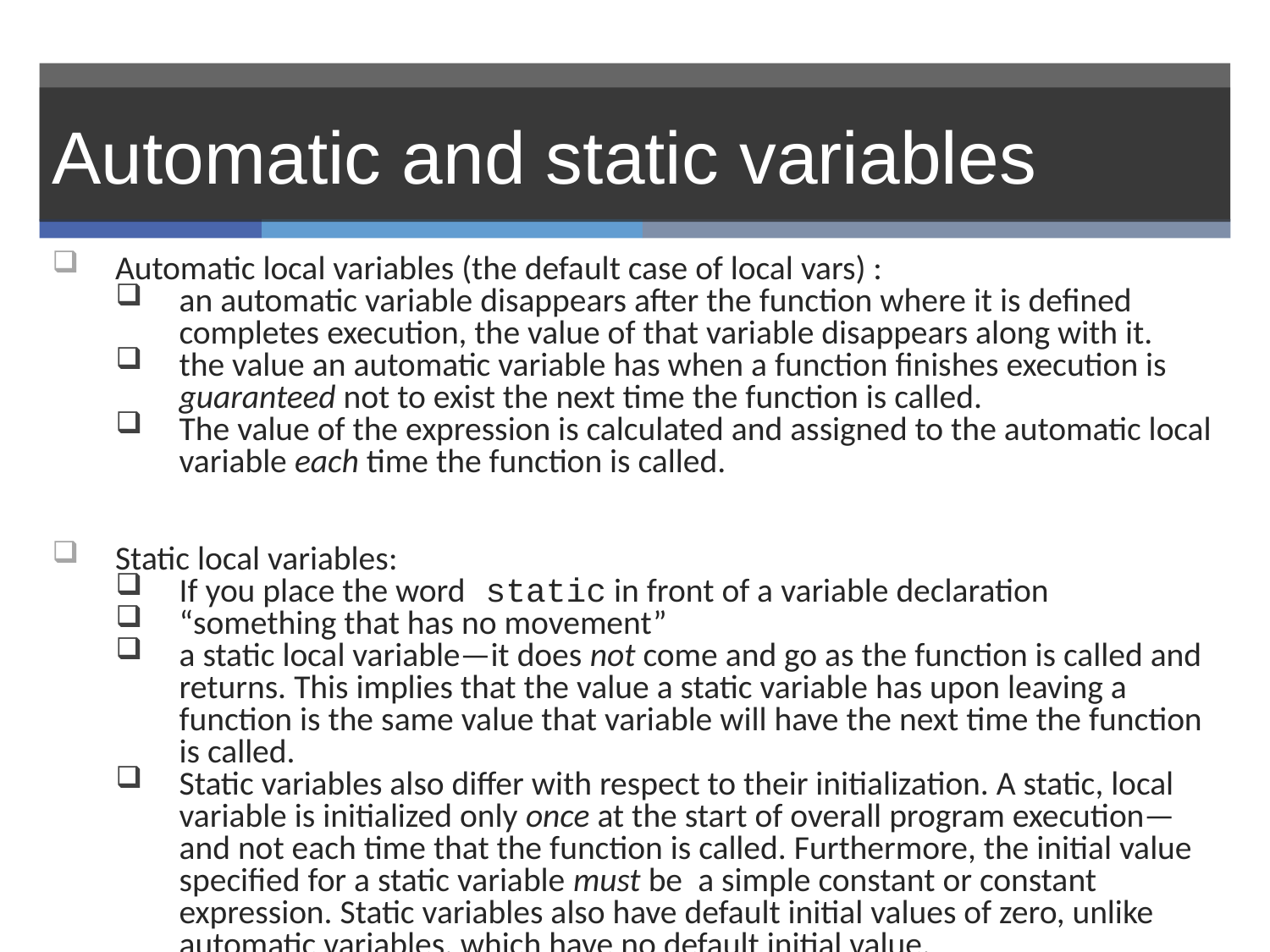

# Automatic and static variables
Automatic local variables (the default case of local vars) :
an automatic variable disappears after the function where it is defined completes execution, the value of that variable disappears along with it.
the value an automatic variable has when a function finishes execution is guaranteed not to exist the next time the function is called.
The value of the expression is calculated and assigned to the automatic local variable each time the function is called.

Static local variables:
If you place the word static in front of a variable declaration
“something that has no movement”
a static local variable—it does not come and go as the function is called and returns. This implies that the value a static variable has upon leaving a function is the same value that variable will have the next time the function is called.
Static variables also differ with respect to their initialization. A static, local variable is initialized only once at the start of overall program execution—and not each time that the function is called. Furthermore, the initial value specified for a static variable must be  a simple constant or constant expression. Static variables also have default initial values of zero, unlike automatic variables, which have no default initial value.